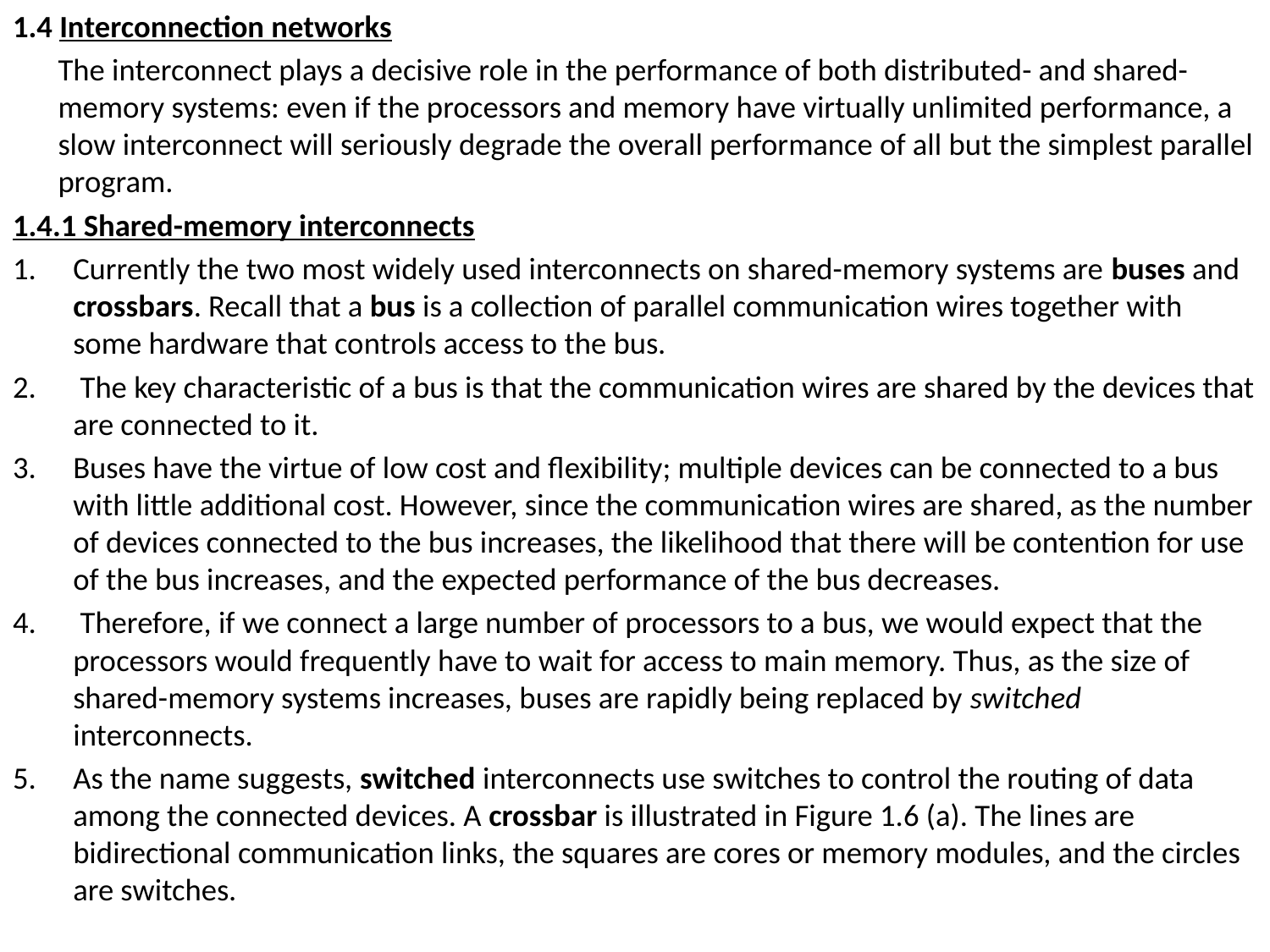

1.4 Interconnection networks
		The interconnect plays a decisive role in the performance of both distributed- and shared-memory systems: even if the processors and memory have virtually unlimited performance, a slow interconnect will seriously degrade the overall performance of all but the simplest parallel program.
1.4.1 Shared-memory interconnects
Currently the two most widely used interconnects on shared-memory systems are buses and crossbars. Recall that a bus is a collection of parallel communication wires together with some hardware that controls access to the bus.
 The key characteristic of a bus is that the communication wires are shared by the devices that are connected to it.
Buses have the virtue of low cost and flexibility; multiple devices can be connected to a bus with little additional cost. However, since the communication wires are shared, as the number of devices connected to the bus increases, the likelihood that there will be contention for use of the bus increases, and the expected performance of the bus decreases.
 Therefore, if we connect a large number of processors to a bus, we would expect that the processors would frequently have to wait for access to main memory. Thus, as the size of shared-memory systems increases, buses are rapidly being replaced by switched interconnects.
As the name suggests, switched interconnects use switches to control the routing of data among the connected devices. A crossbar is illustrated in Figure 1.6 (a). The lines are bidirectional communication links, the squares are cores or memory modules, and the circles are switches.